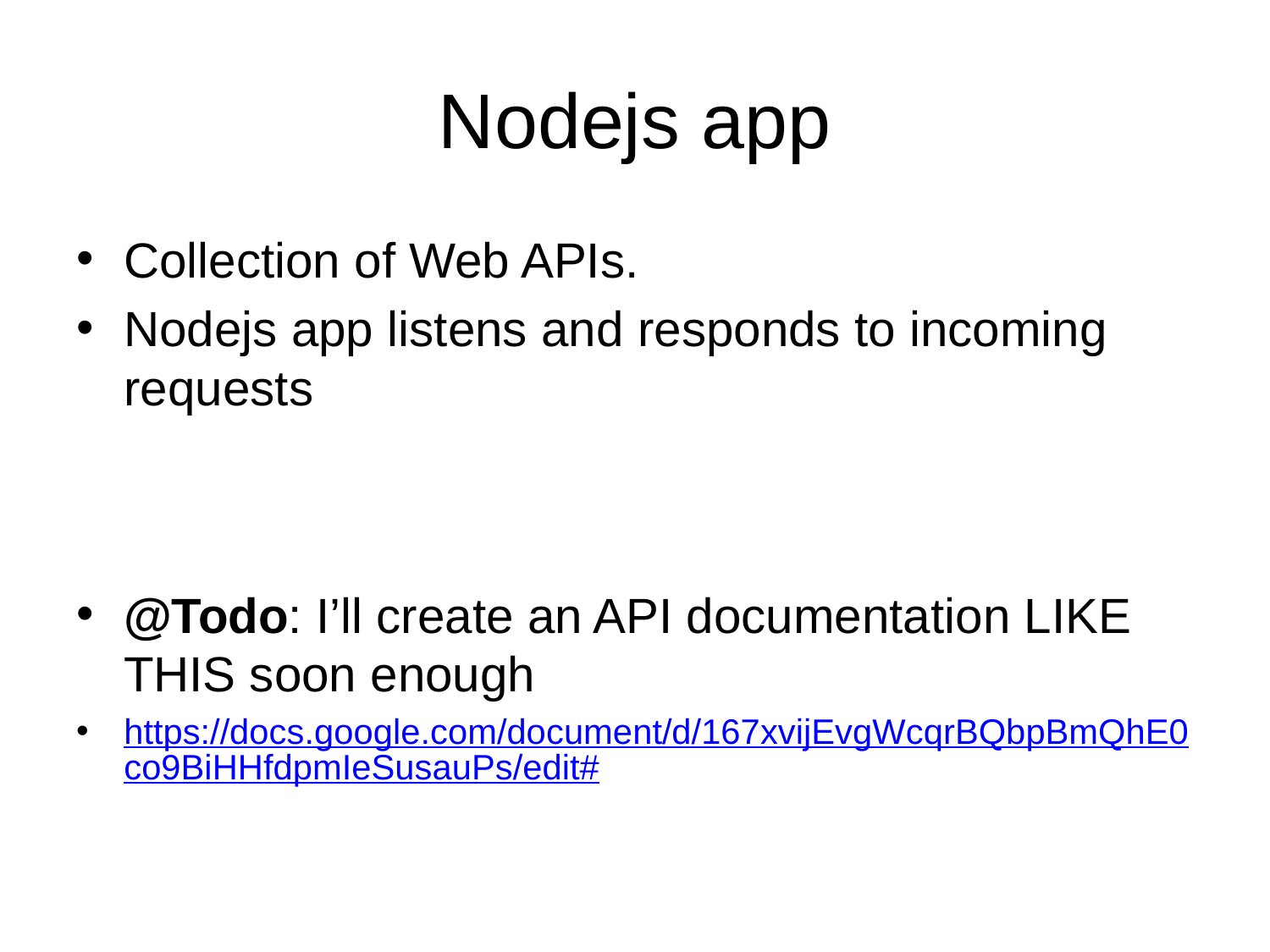

# Nodejs app
Collection of Web APIs.
Nodejs app listens and responds to incoming requests

@Todo: I’ll create an API documentation LIKE THIS soon enough
https://docs.google.com/document/d/167xvijEvgWcqrBQbpBmQhE0co9BiHHfdpmIeSusauPs/edit#